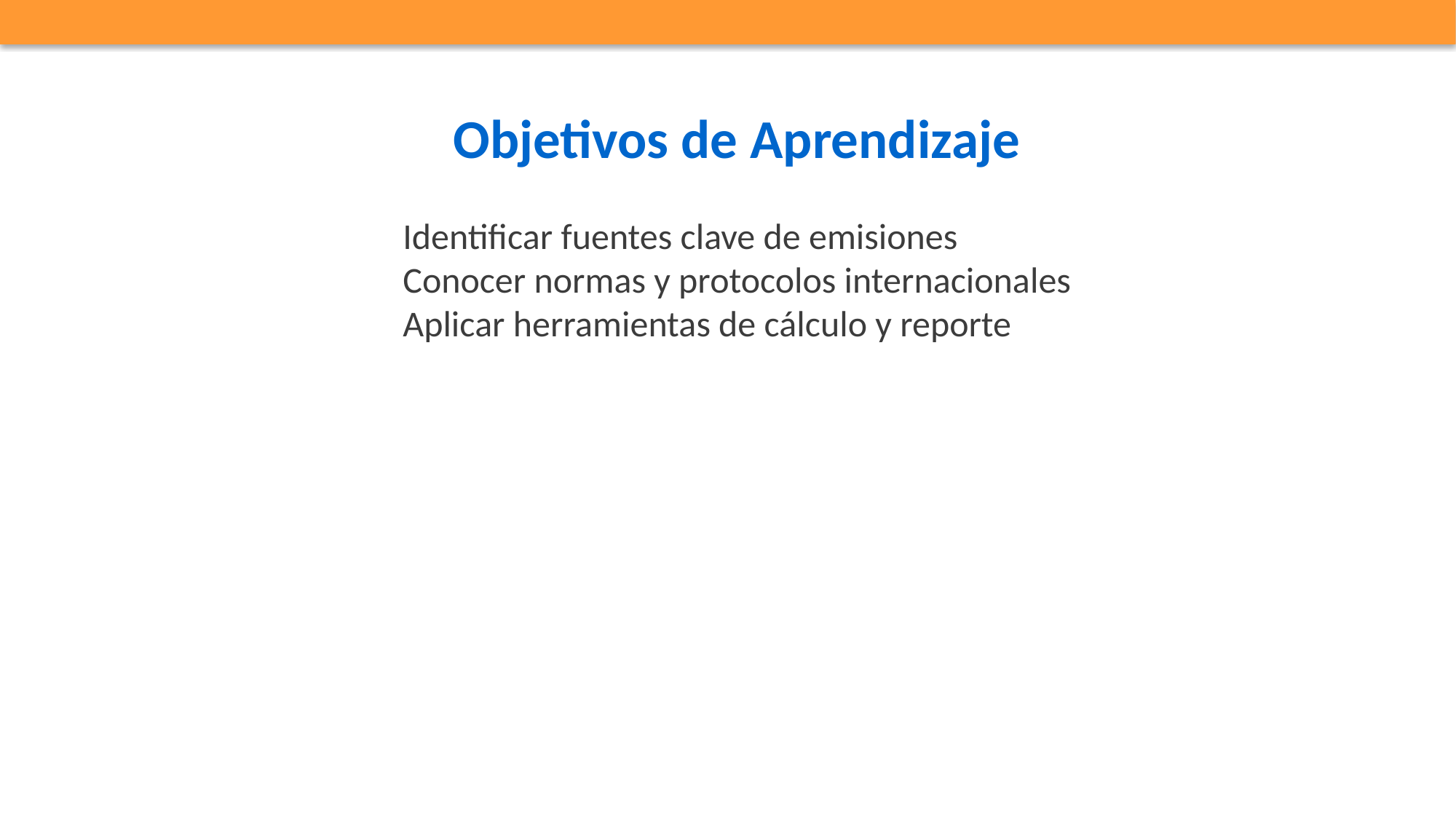

Objetivos de Aprendizaje

Identificar fuentes clave de emisiones
Conocer normas y protocolos internacionales
Aplicar herramientas de cálculo y reporte